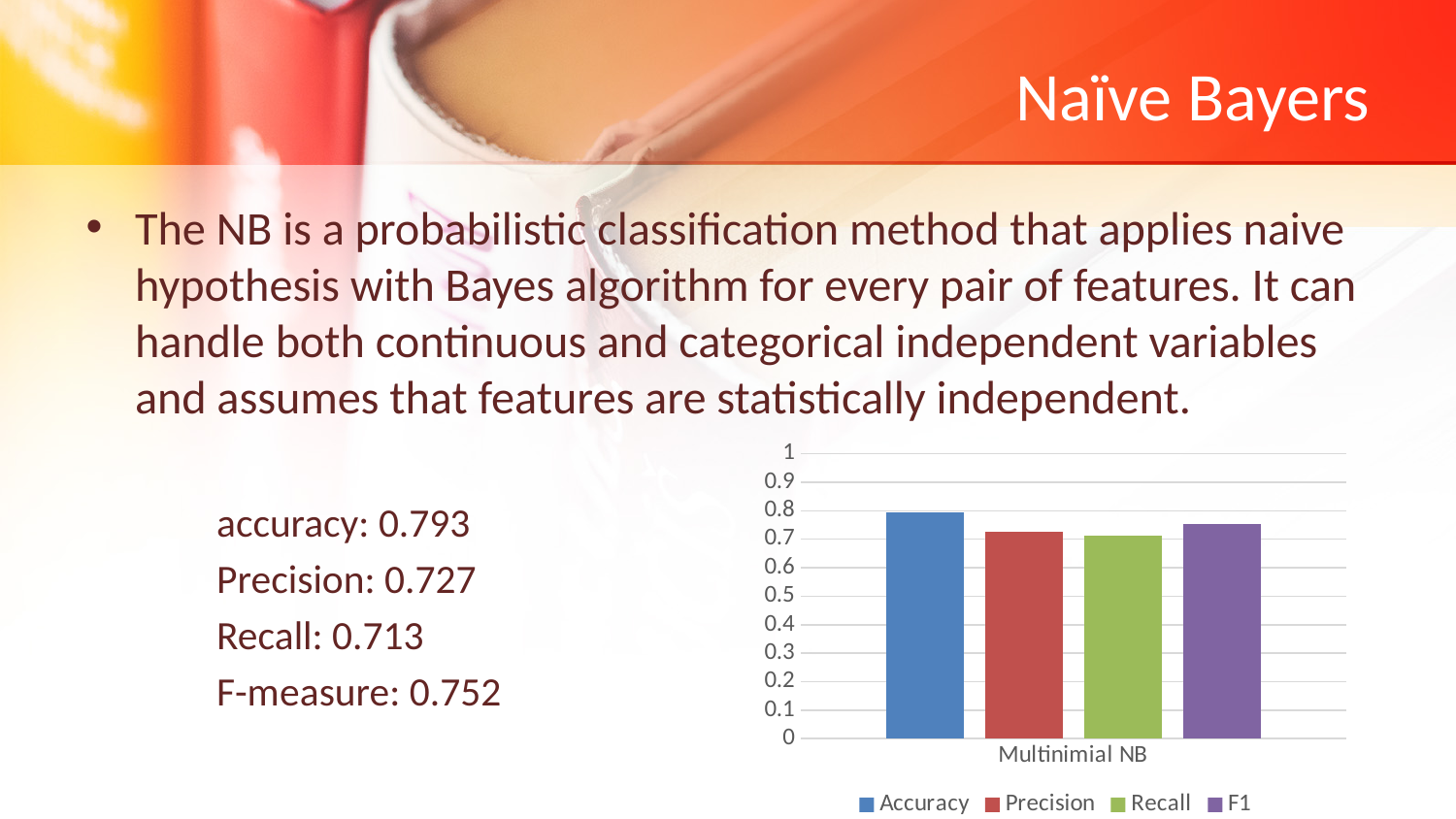

# Naïve Bayers
The NB is a probabilistic classification method that applies naive hypothesis with Bayes algorithm for every pair of features. It can handle both continuous and categorical independent variables and assumes that features are statistically independent.

accuracy: 0.793
Precision: 0.727
Recall: 0.713
F-measure: 0.752

### Chart

| Category | Accuracy | Precision | Recall | F1 |
|---|---|---|---|---|
| Multinimial NB | 0.793 | 0.727 | 0.713 | 0.752 |